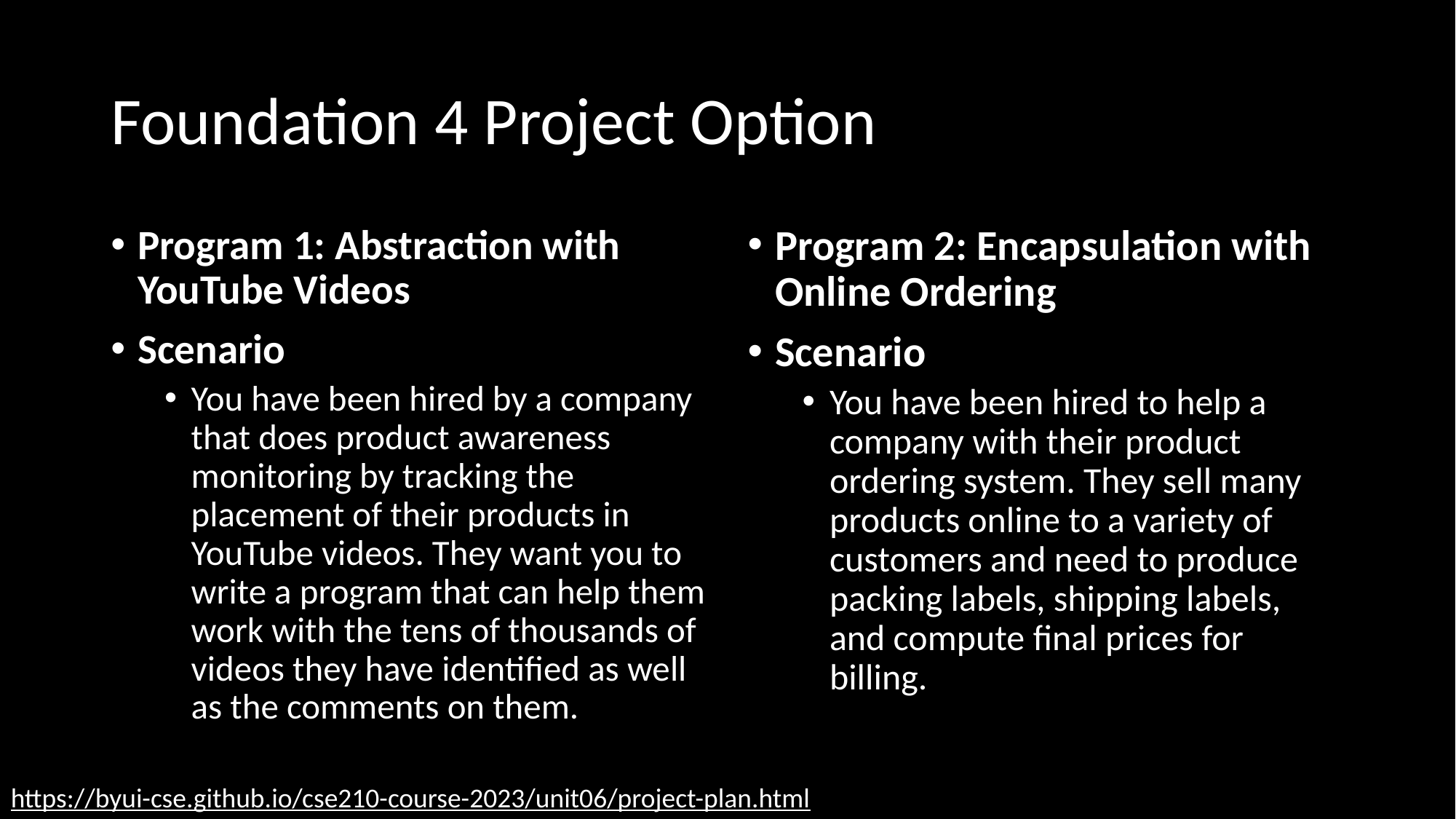

# Foundation 4 Project Option
Program 1: Abstraction with YouTube Videos
Scenario
You have been hired by a company that does product awareness monitoring by tracking the placement of their products in YouTube videos. They want you to write a program that can help them work with the tens of thousands of videos they have identified as well as the comments on them.

Program 2: Encapsulation with Online Ordering
Scenario
You have been hired to help a company with their product ordering system. They sell many products online to a variety of customers and need to produce packing labels, shipping labels, and compute final prices for billing.

https://byui-cse.github.io/cse210-course-2023/unit06/project-plan.html